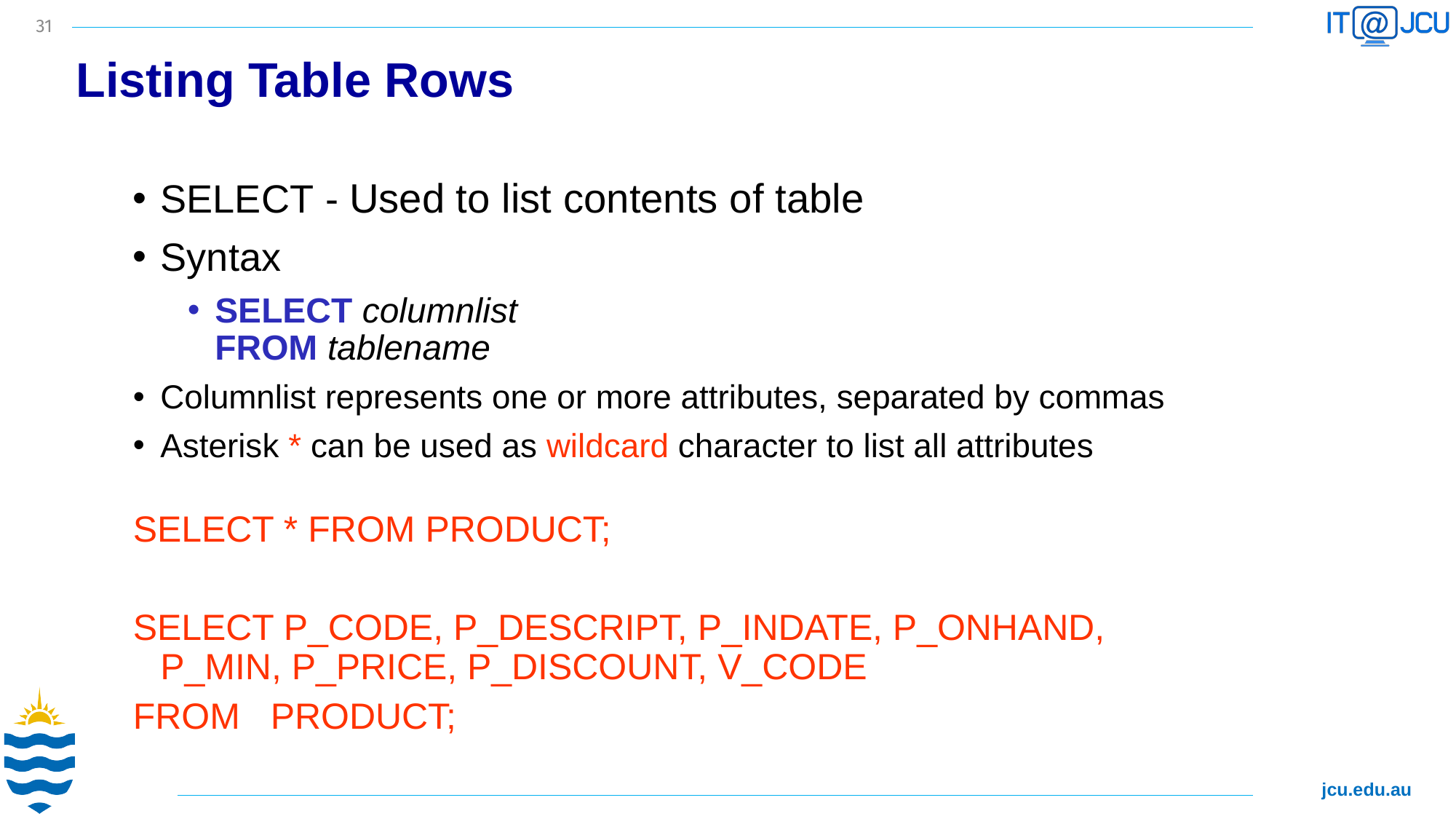

31
# Listing Table Rows
SELECT - Used to list contents of table
Syntax
SELECT columnlist
FROM tablename
Columnlist represents one or more attributes, separated by commas
Asterisk * can be used as wildcard character to list all attributes
SELECT * FROM PRODUCT;

SELECT P_CODE, P_DESCRIPT, P_INDATE, P_ONHAND, P_MIN, P_PRICE, P_DISCOUNT, V_CODE
FROM   PRODUCT;